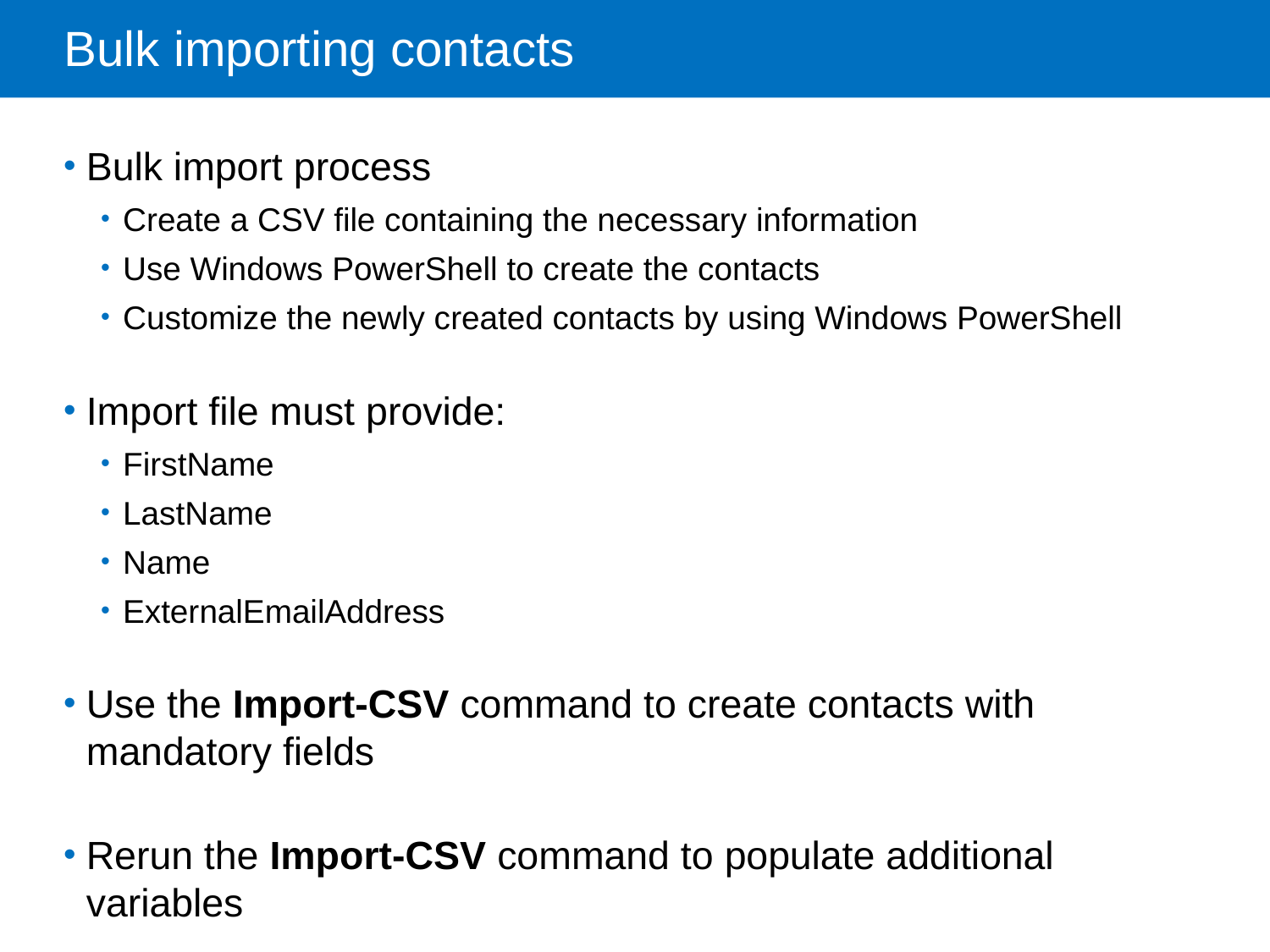

# Bulk importing contacts
Bulk import process
Create a CSV file containing the necessary information
Use Windows PowerShell to create the contacts
Customize the newly created contacts by using Windows PowerShell
Import file must provide:
FirstName
LastName
Name
ExternalEmailAddress
Use the Import-CSV command to create contacts with mandatory fields
Rerun the Import-CSV command to populate additional variables